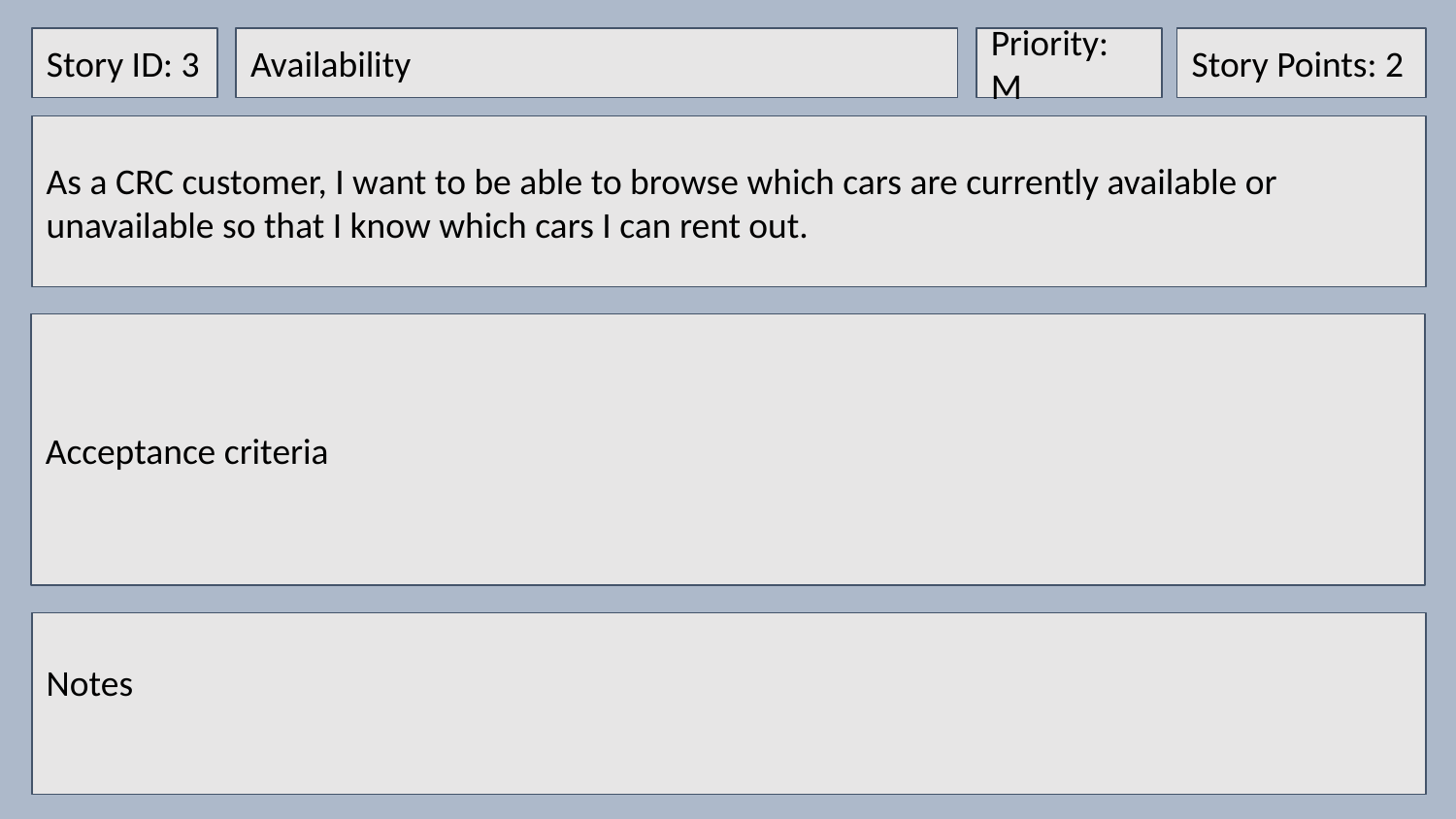

Story ID: 3
Availability
Priority: M
Story Points: 2
As a CRC customer, I want to be able to browse which cars are currently available or unavailable so that I know which cars I can rent out.
Acceptance criteria
Notes